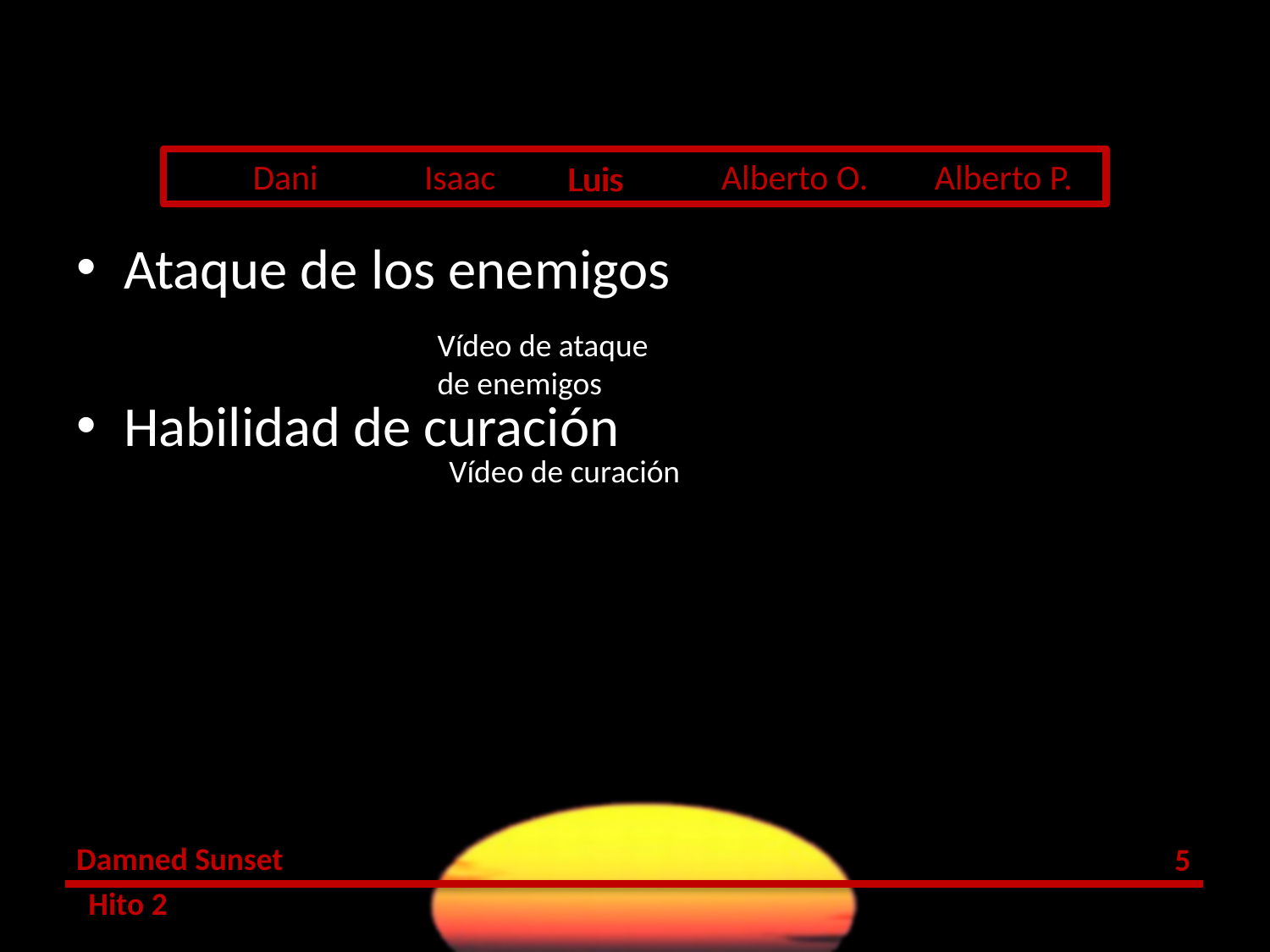

#
Ataque de los enemigos

Habilidad de curación

Vídeo de ataque de enemigos
Vídeo de curación
5